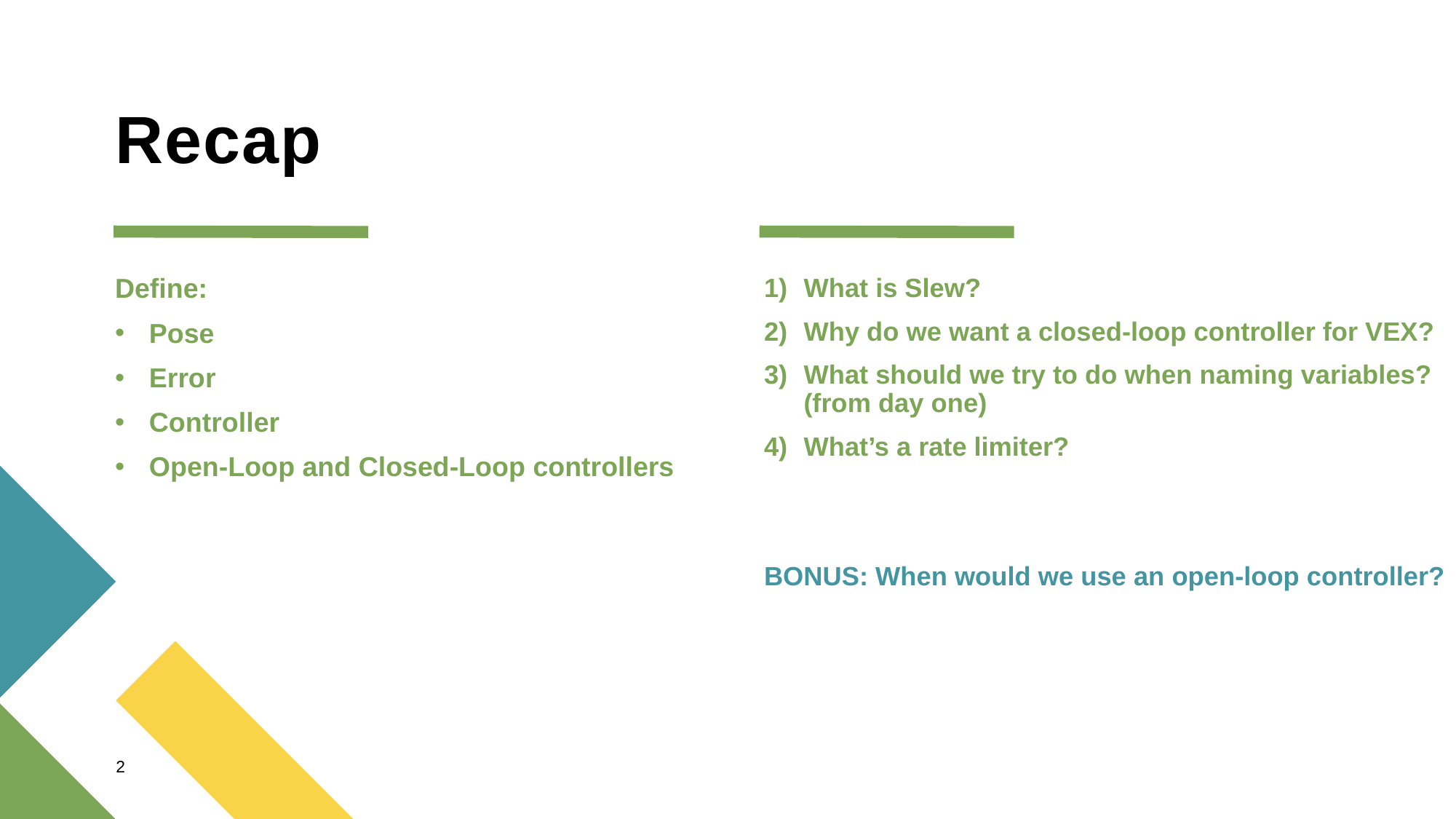

# Recap
What is Slew?
Why do we want a closed-loop controller for VEX?
What should we try to do when naming variables? (from day one)
What’s a rate limiter?

BONUS: When would we use an open-loop controller?

Define:
Pose
Error
Controller
Open-Loop and Closed-Loop controllers

2